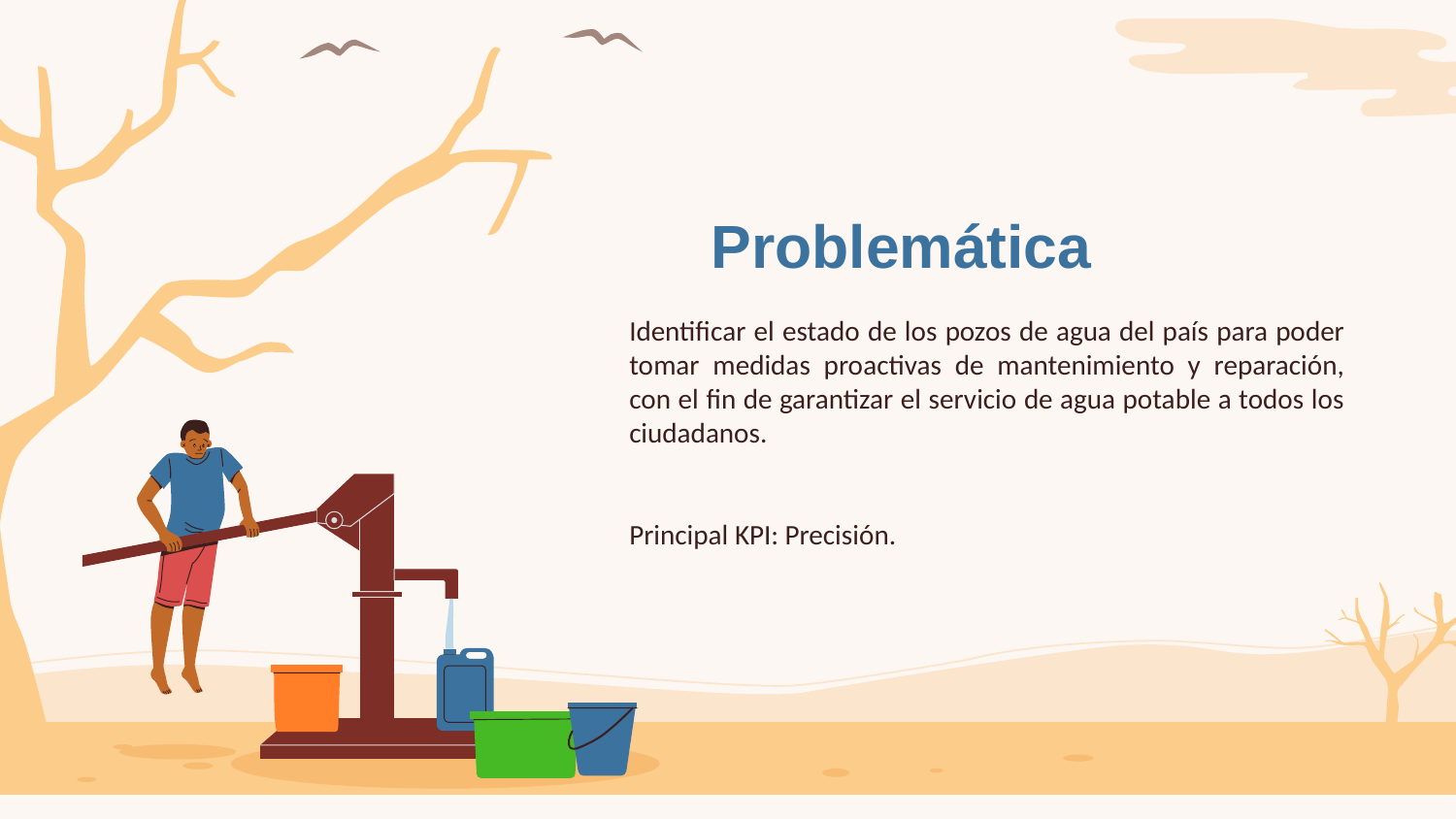

# Problemática
Identificar el estado de los pozos de agua del país para poder tomar medidas proactivas de mantenimiento y reparación, con el fin de garantizar el servicio de agua potable a todos los ciudadanos.

Principal KPI: Precisión.